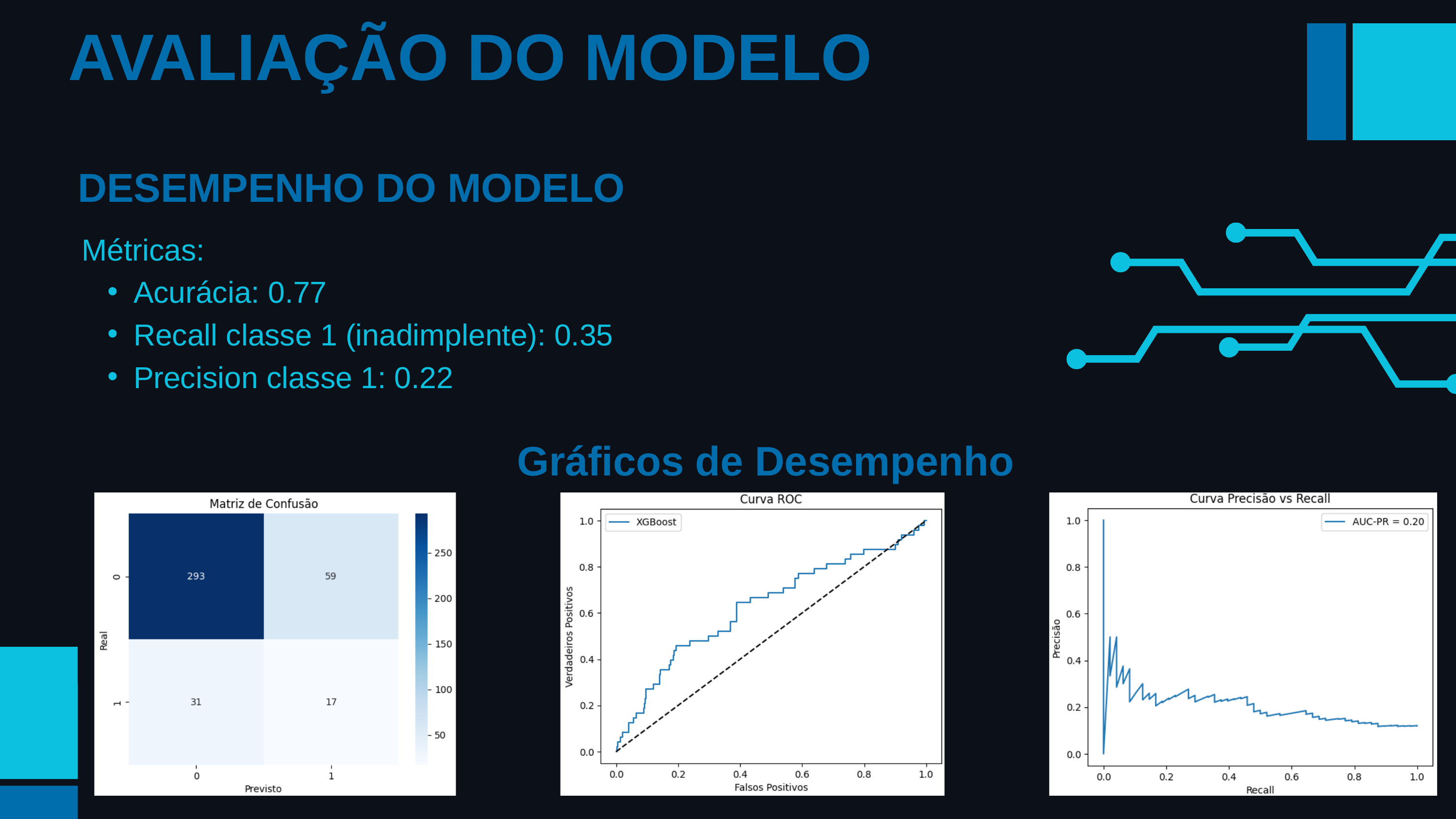

AVALIAÇÃO DO MODELO

DESEMPENHO DO MODELO

Métricas:
Acurácia: 0.77
Recall classe 1 (inadimplente): 0.35
Precision classe 1: 0.22

Gráficos de Desempenho